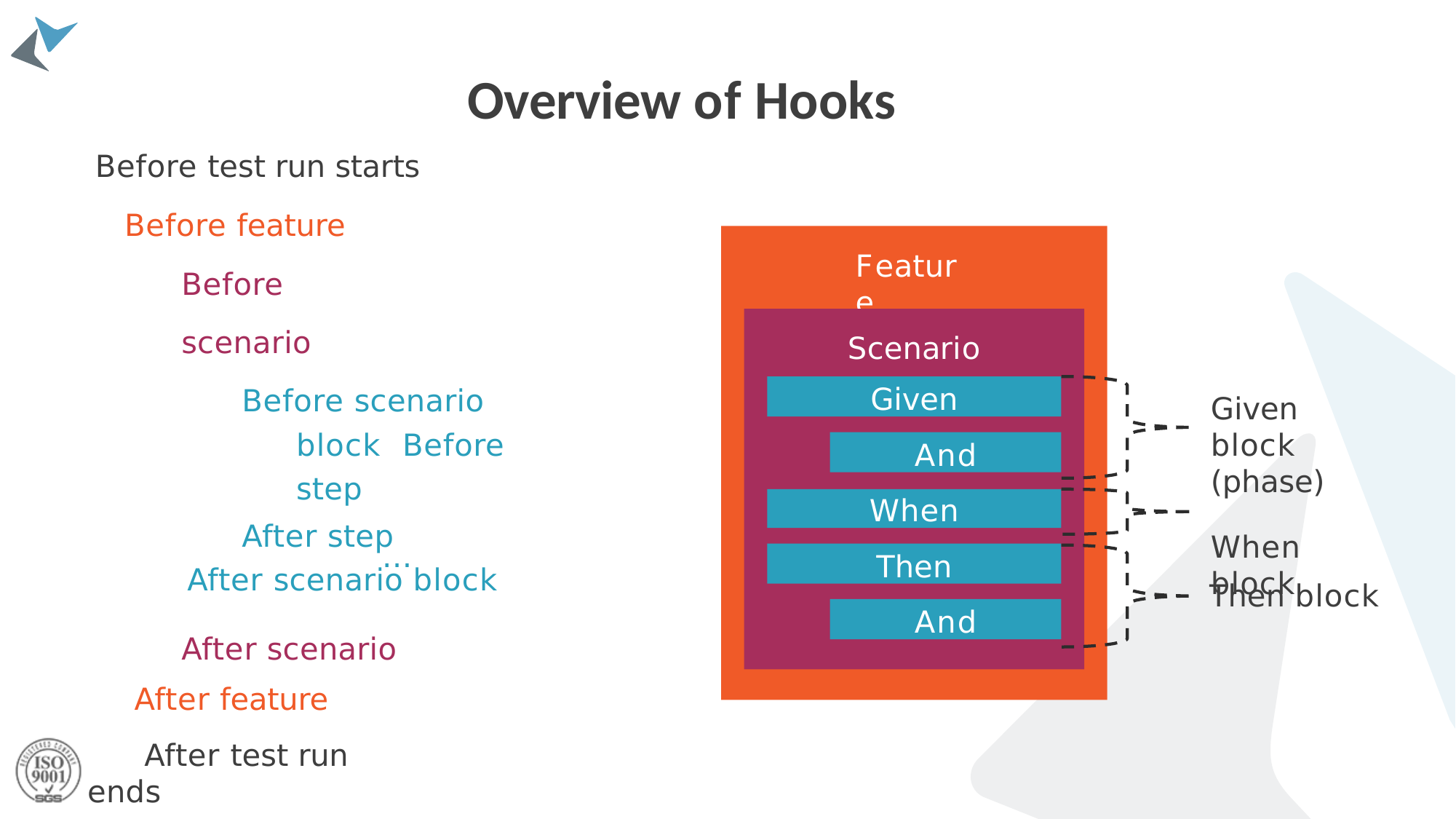

# Overview of Hooks
Before test run starts
Before feature  Before scenario
Before scenario block  Before step
After step
After scenario block

Feature

Scenario

Given
Given block  (phase)
When block
And
When
…
Then
Then block
And
After scenario  After feature
After test run ends